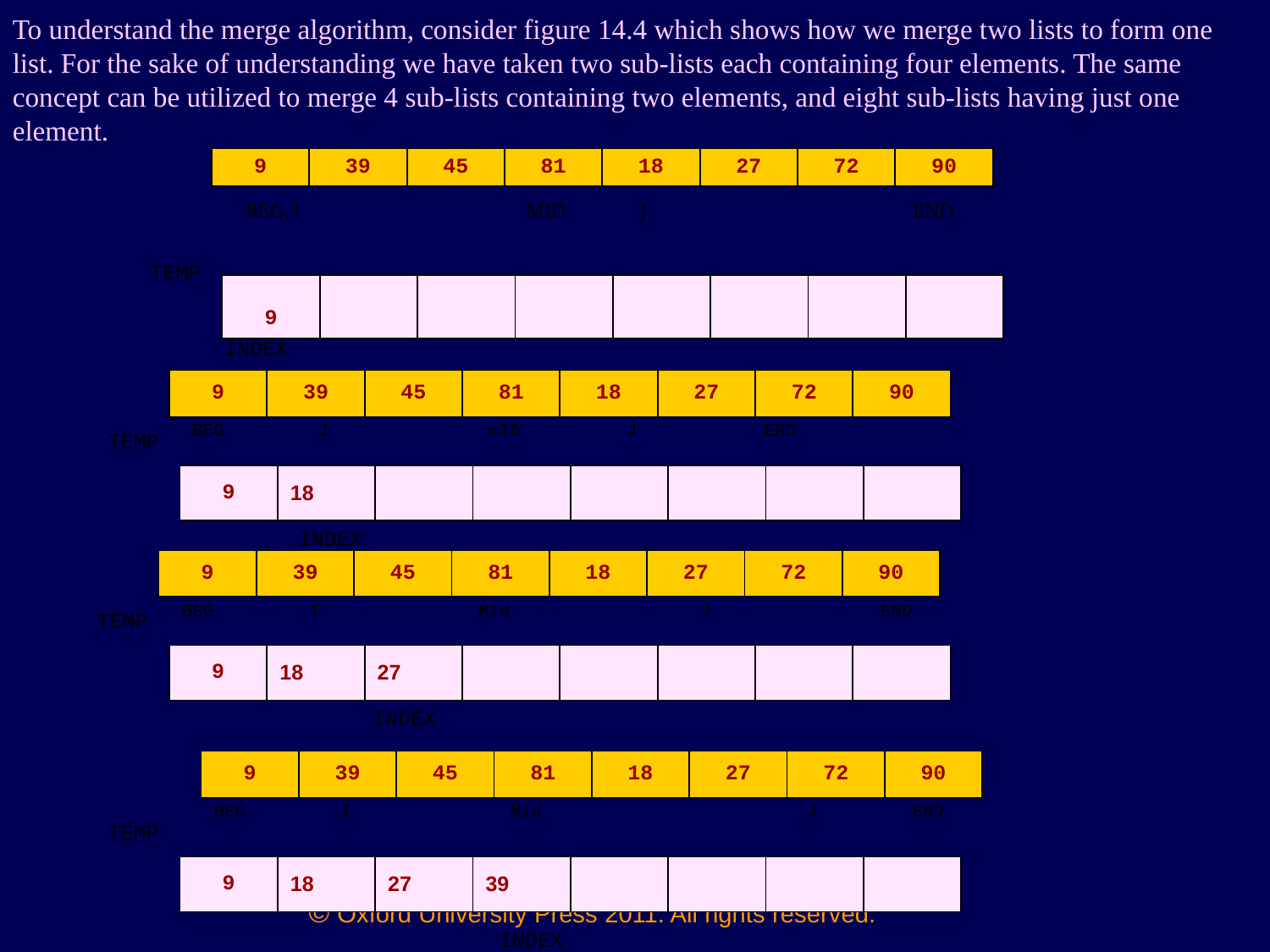

To understand the merge algorithm, consider figure 14.4 which shows how we merge two lists to form one list. For the sake of understanding we have taken two sub-lists each containing four elements. The same concept can be utilized to merge 4 sub-lists containing two elements, and eight sub-lists having just one element.

| 9 | 39 | 45 | 81 | 18 | 27 | 72 | 90 |
| --- | --- | --- | --- | --- | --- | --- | --- |
BEG, I	                                 MID	   J		       END
TEMP
| 9 |  |  |  |  |  |  |  |
| --- | --- | --- | --- | --- | --- | --- | --- |
INDEX

| 9 | 39 | 45 | 81 | 18 | 27 | 72 | 90 |
| --- | --- | --- | --- | --- | --- | --- | --- |
BEG         I	    mID	     J	      END
TEMP
| 9 | 18 |  |  |  |  |  |  |
| --- | --- | --- | --- | --- | --- | --- | --- |
INDEX

| 9 | 39 | 45 | 81 | 18 | 27 | 72 | 90 |
| --- | --- | --- | --- | --- | --- | --- | --- |
BEG         I	    Mid                  J	      END
TEMP
| 9 | 18 | 27 |  |  |  |  |  |
| --- | --- | --- | --- | --- | --- | --- | --- |
INDEX

| 9 | 39 | 45 | 81 | 18 | 27 | 72 | 90 |
| --- | --- | --- | --- | --- | --- | --- | --- |
BEG         I	    Mid                         J	      END
TEMP
| 9 | 18 | 27 | 39 |  |  |  |  |
| --- | --- | --- | --- | --- | --- | --- | --- |
INDEX